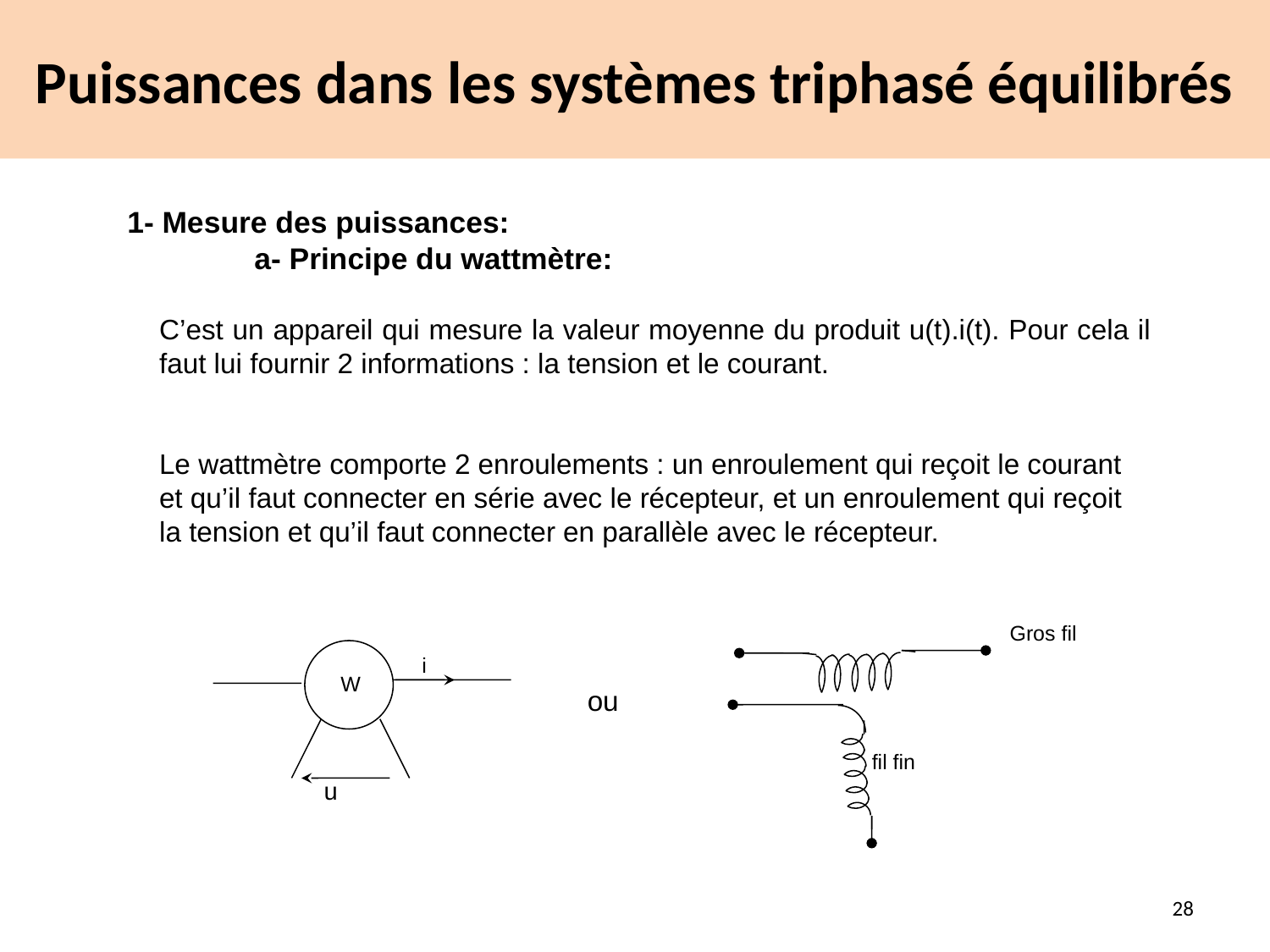

# Puissances dans les systèmes triphasé équilibrés
1- Mesure des puissances:
	a- Principe du wattmètre:

C’est un appareil qui mesure la valeur moyenne du produit u(t).i(t). Pour cela il faut lui fournir 2 informations : la tension et le courant.

Le wattmètre comporte 2 enroulements : un enroulement qui reçoit le courant et qu’il faut connecter en série avec le récepteur, et un enroulement qui reçoit la tension et qu’il faut connecter en parallèle avec le récepteur.

			      ou

Gros fil

 fil fin

i
W

u

28